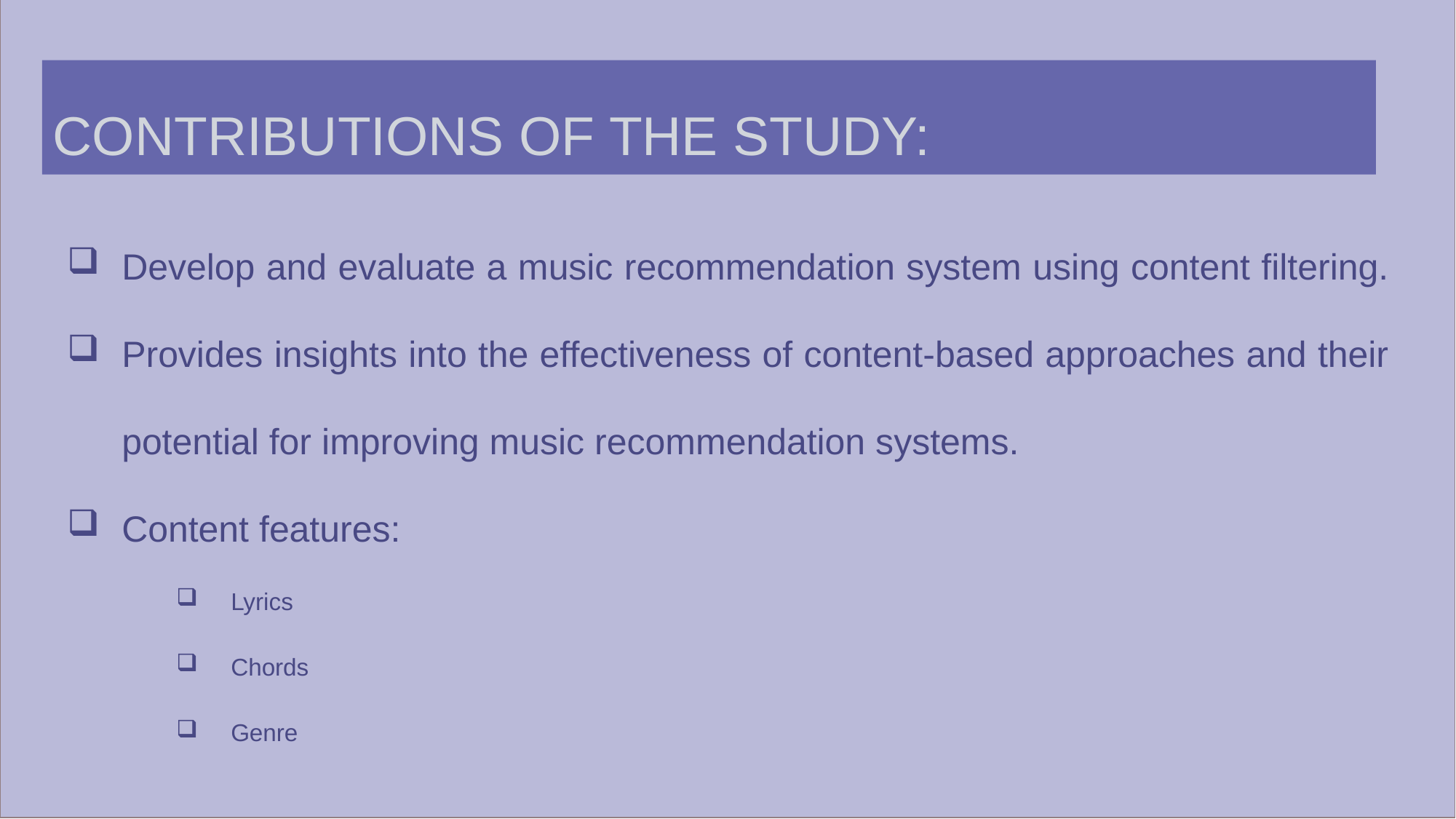

# Contributions of the study:
Develop and evaluate a music recommendation system using content filtering.
Provides insights into the effectiveness of content-based approaches and their potential for improving music recommendation systems.
Content features:
Lyrics
Chords
Genre